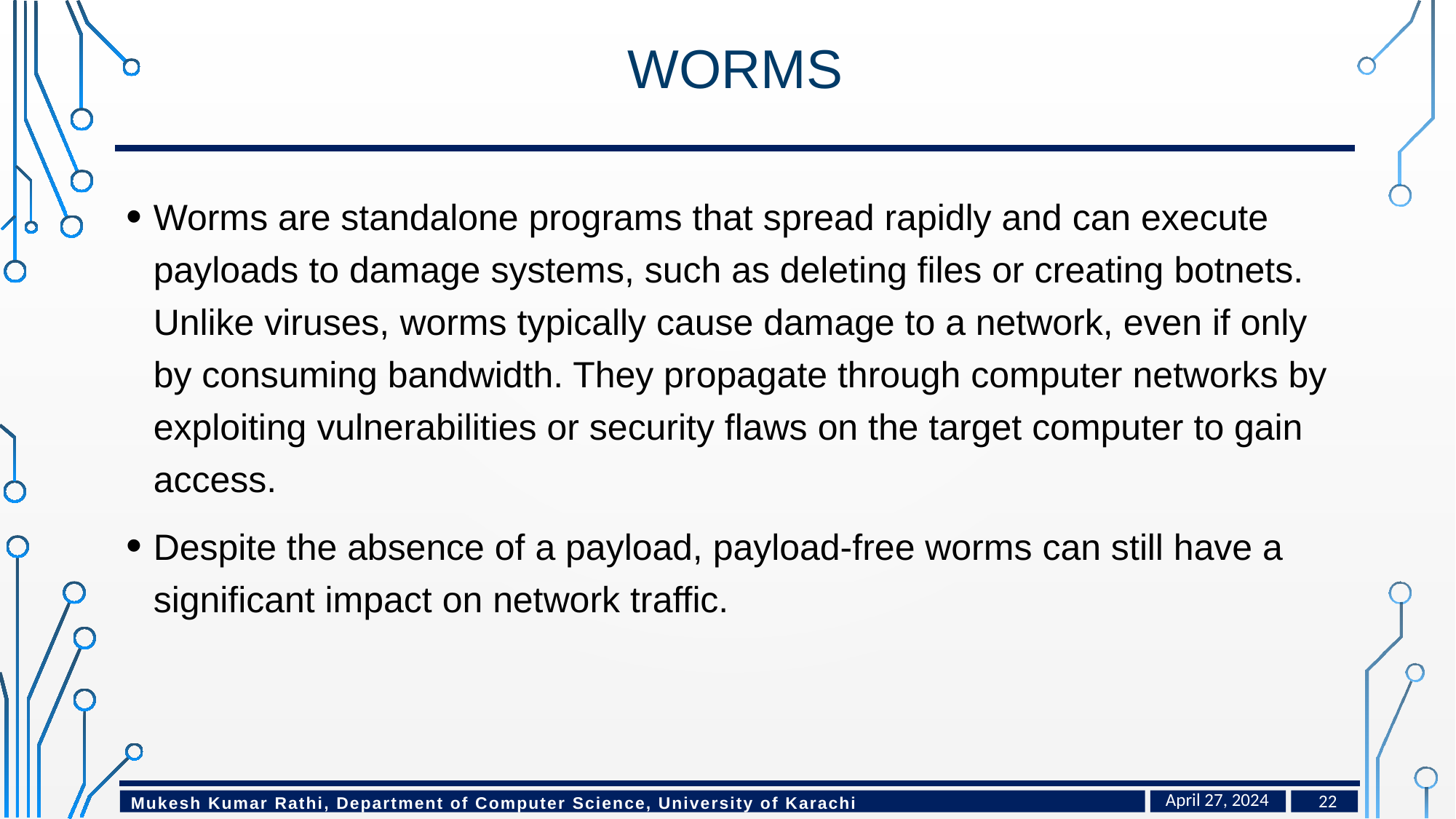

# Worms
Worms are standalone programs that spread rapidly and can execute payloads to damage systems, such as deleting files or creating botnets. Unlike viruses, worms typically cause damage to a network, even if only by consuming bandwidth. They propagate through computer networks by exploiting vulnerabilities or security flaws on the target computer to gain access.
Despite the absence of a payload, payload-free worms can still have a significant impact on network traffic.

April 27, 2024
22